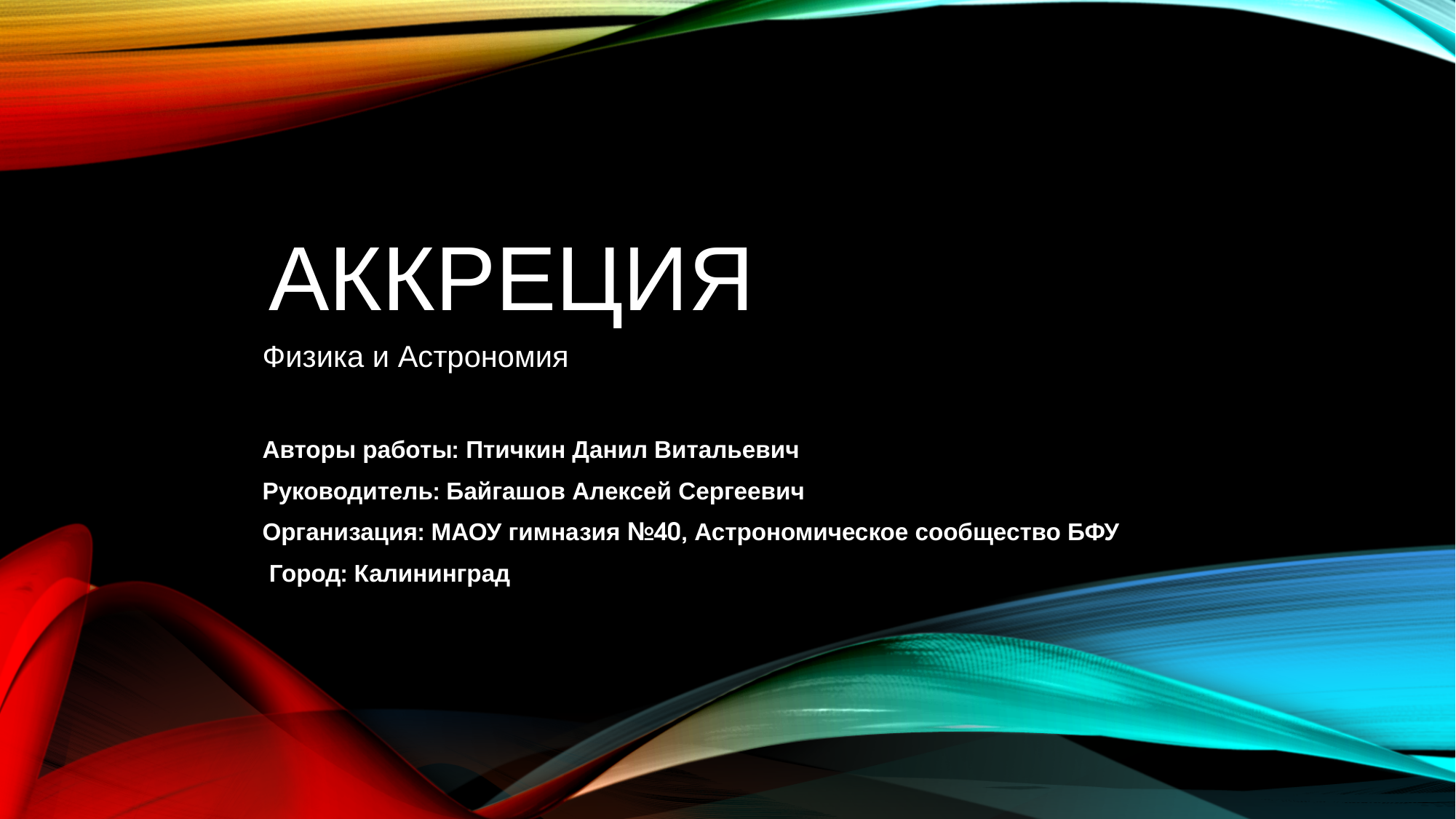

# Аккреция
Физика и Астрономия

Авторы работы: Птичкин Данил Витальевич
Руководитель: Байгашов Алексей Сергеевич
Организация: МАОУ гимназия №40, Астрономическое сообщество БФУ
 Город: Калининград